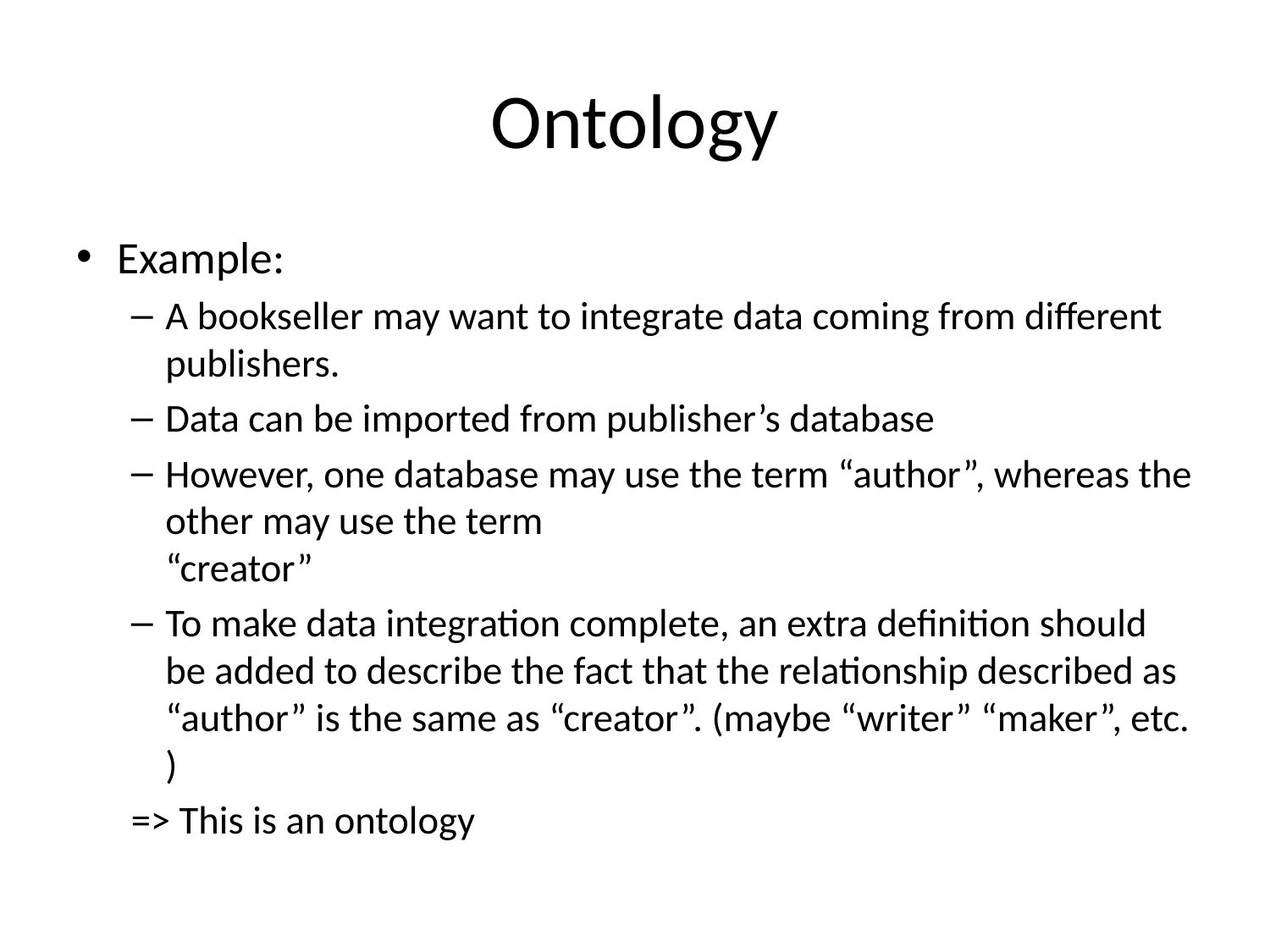

# Ontology
Example:
A bookseller may want to integrate data coming from different publishers.
Data can be imported from publisher’s database
However, one database may use the term “author”, whereas the other may use the term
“creator”
To make data integration complete, an extra definition should be added to describe the fact that the relationship described as “author” is the same as “creator”. (maybe “writer” “maker”, etc. )
=> This is an ontology